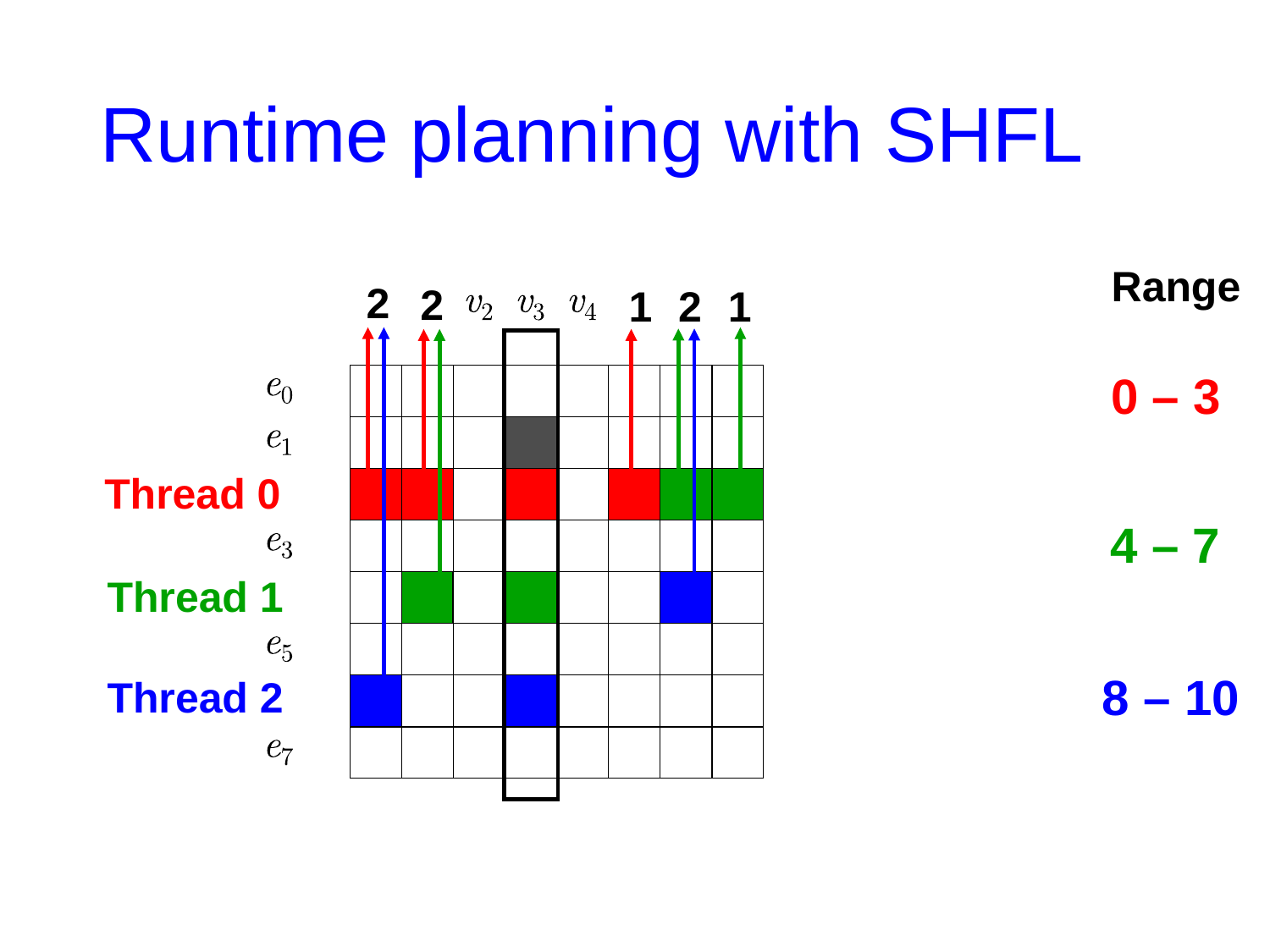

# Runtime planning with SHFL
Range
2
2
1
2
1

0 – 3

Thread 0

4 – 7

Thread 1

8 – 10
Thread 2